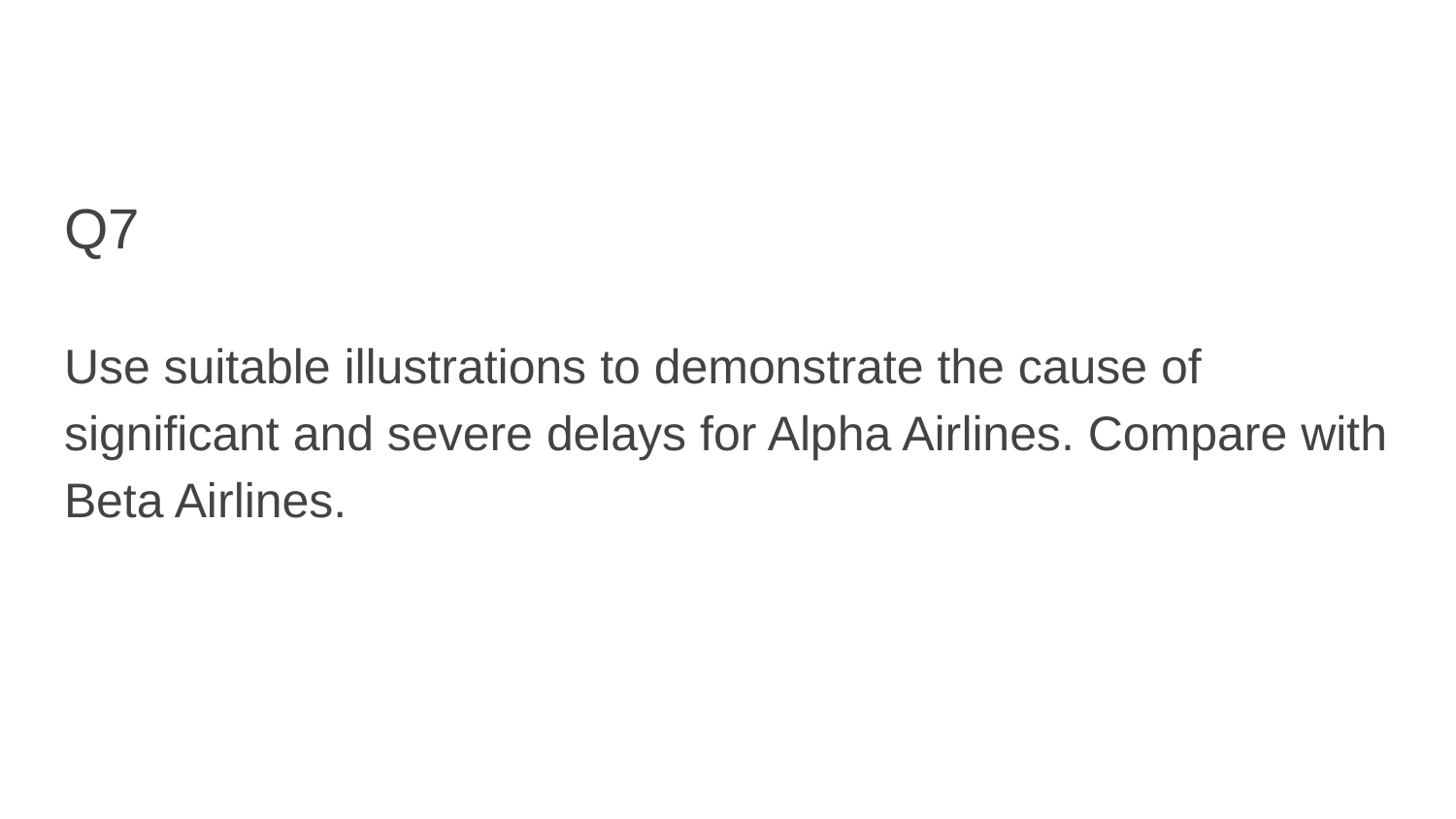

# Q7
Use suitable illustrations to demonstrate the cause of significant and severe delays for Alpha Airlines. Compare with Beta Airlines.